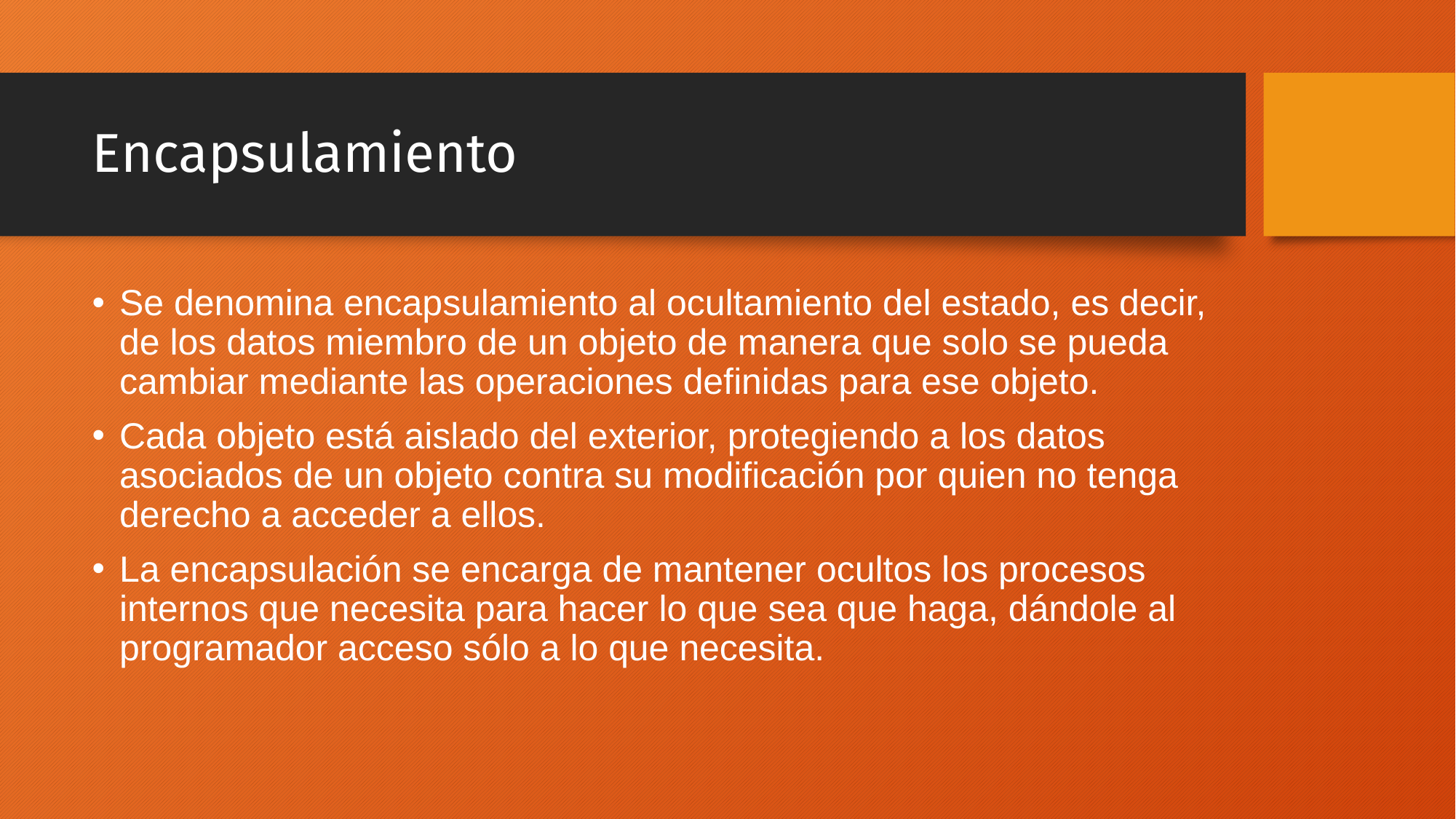

# Encapsulamiento
Se denomina encapsulamiento al ocultamiento del estado, es decir, de los datos miembro de un objeto de manera que solo se pueda cambiar mediante las operaciones definidas para ese objeto.
Cada objeto está aislado del exterior, protegiendo a los datos asociados de un objeto contra su modificación por quien no tenga derecho a acceder a ellos.
La encapsulación se encarga de mantener ocultos los procesos internos que necesita para hacer lo que sea que haga, dándole al programador acceso sólo a lo que necesita.